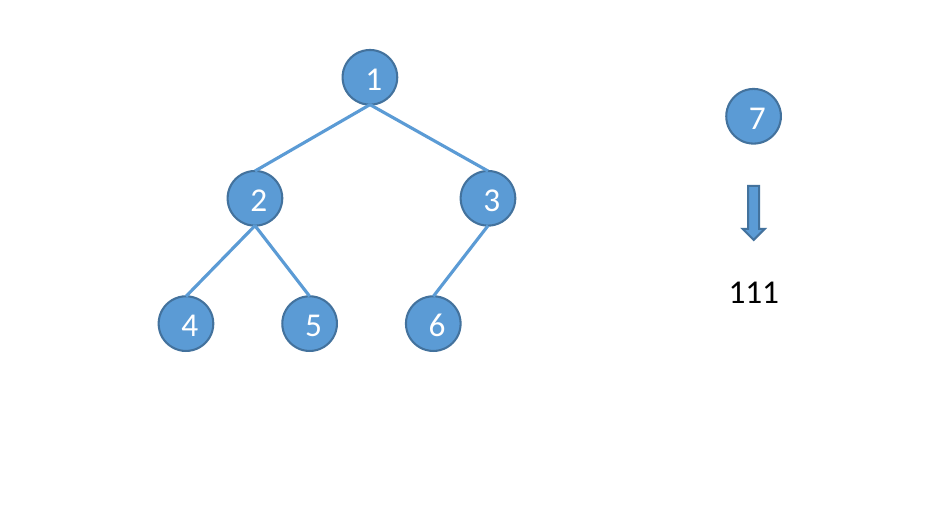

1
7
2
3

111
4
5
6